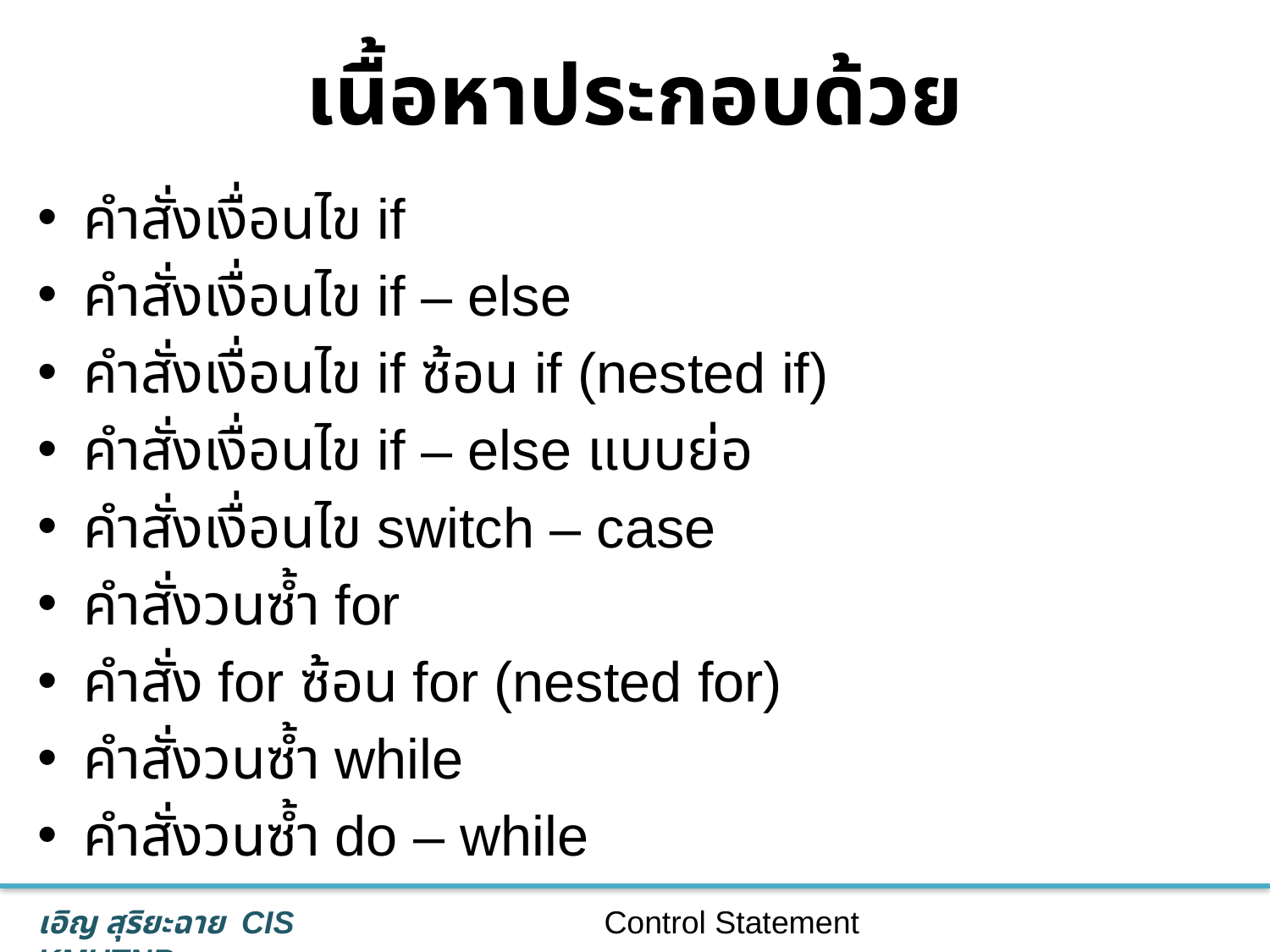

# เนื้อหาประกอบด้วย
คำสั่งเงื่อนไข if
คำสั่งเงื่อนไข if – else
คำสั่งเงื่อนไข if ซ้อน if (nested if)
คำสั่งเงื่อนไข if – else แบบย่อ
คำสั่งเงื่อนไข switch – case
คำสั่งวนซ้ำ for
คำสั่ง for ซ้อน for (nested for)
คำสั่งวนซ้ำ while
คำสั่งวนซ้ำ do – while
2
Control Statement